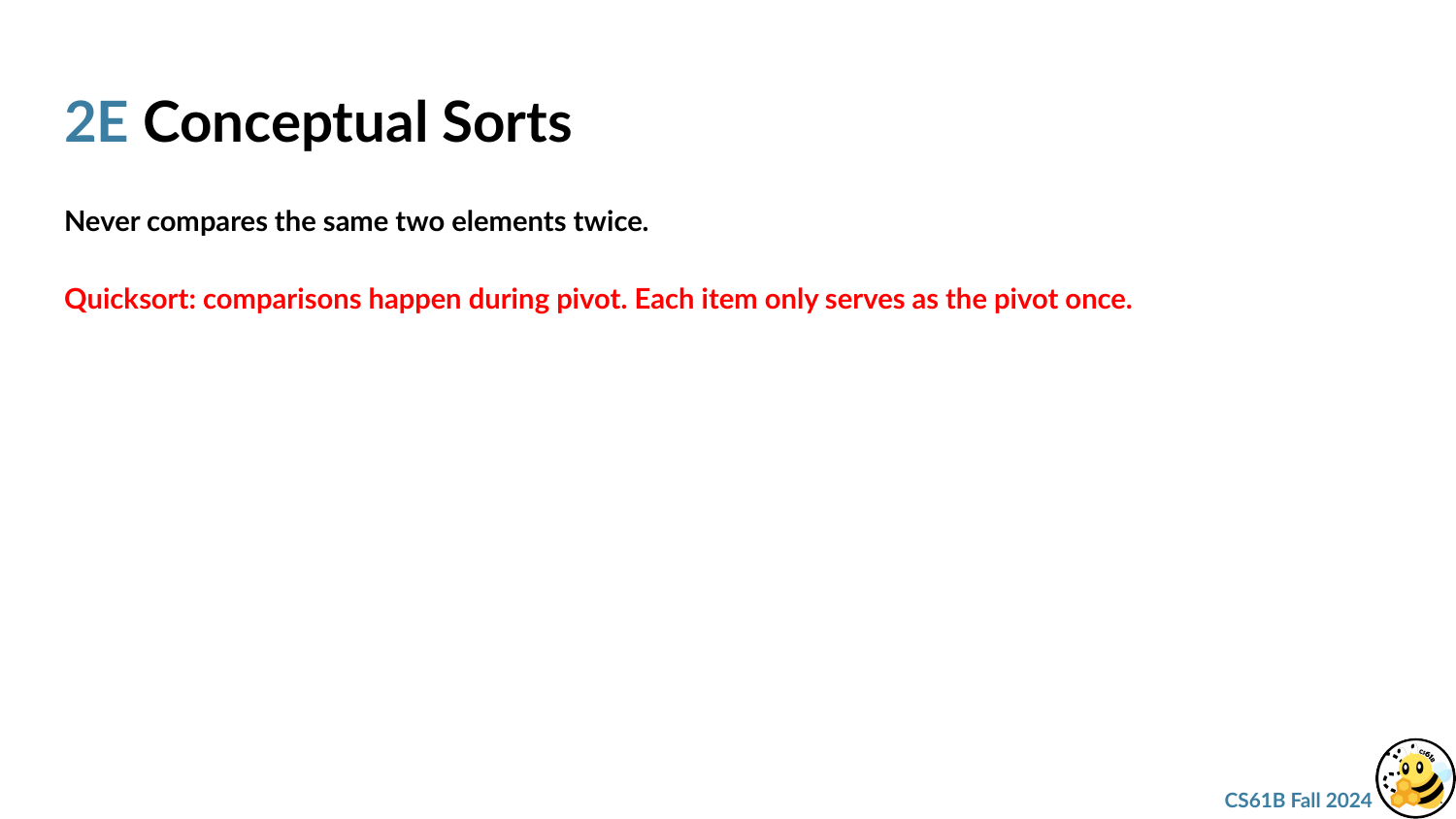

# 2E Conceptual Sorts
Never compares the same two elements twice.
Quicksort: comparisons happen during pivot. Each item only serves as the pivot once.